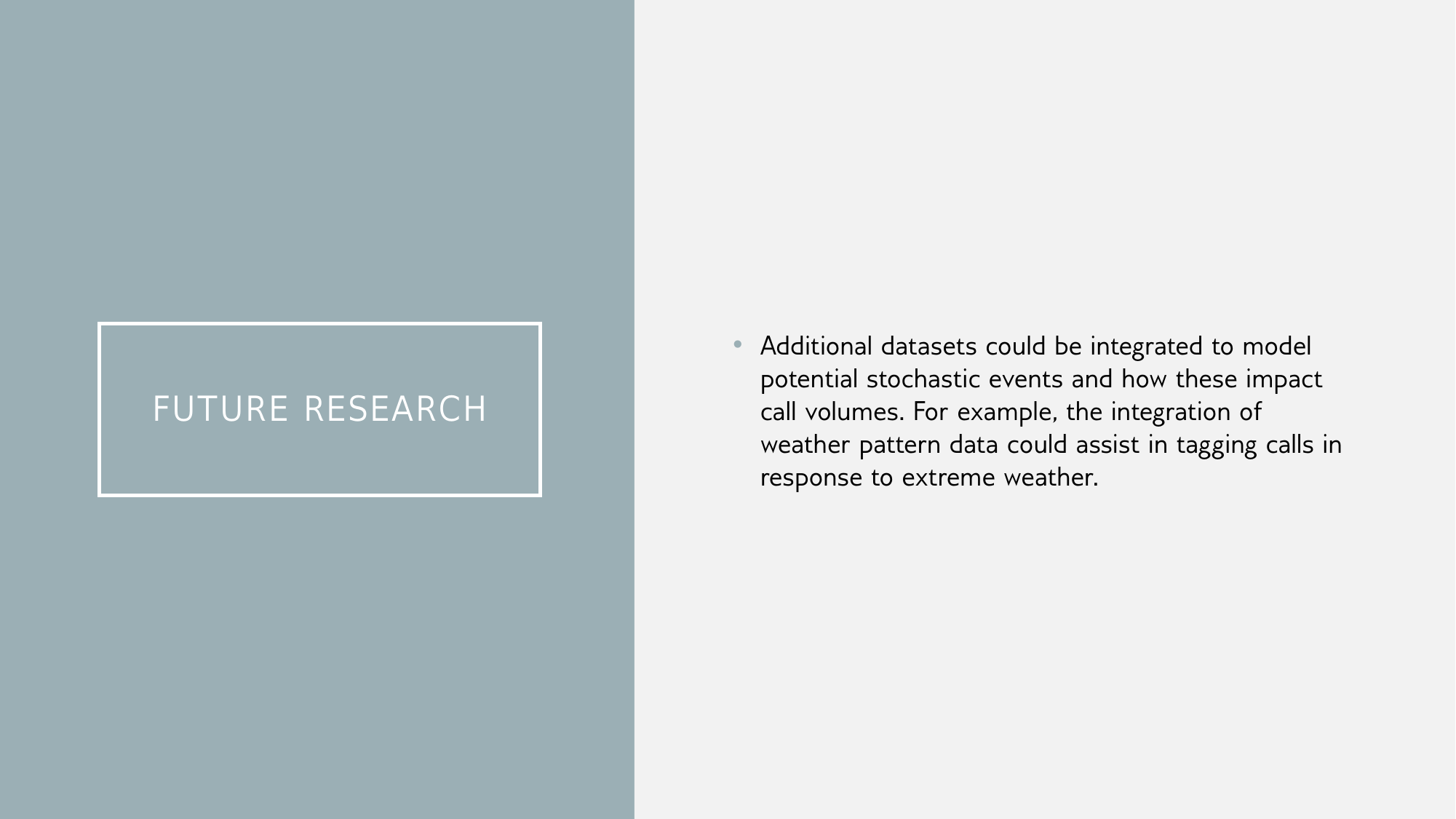

Additional datasets could be integrated to model potential stochastic events and how these impact call volumes. For example, the integration of weather pattern data could assist in tagging calls in response to extreme weather.
# Future research